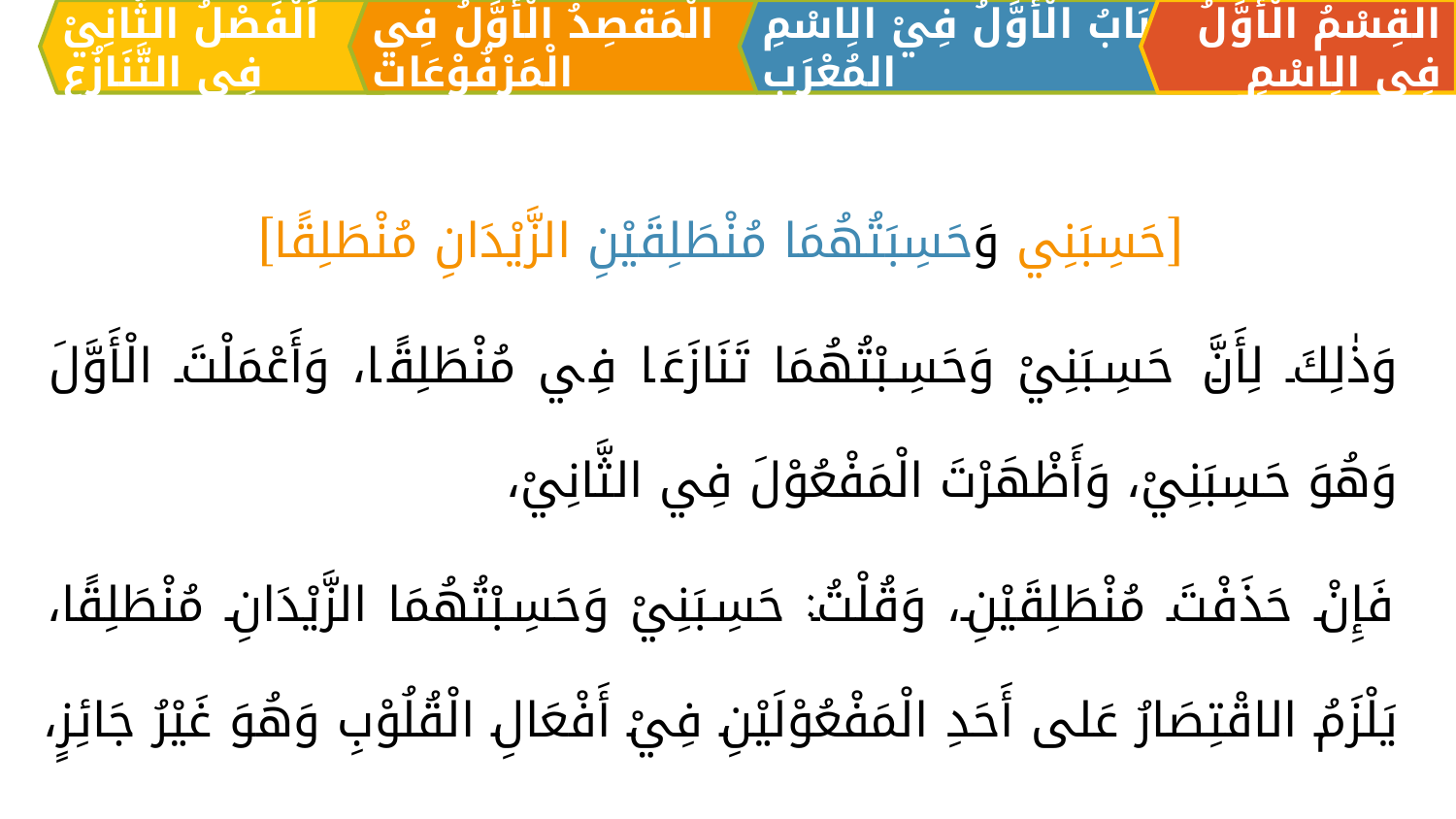

الْمَقصِدُ الْأَوَّلُ فِي الْمَرْفُوْعَات
القِسْمُ الْأَوَّلُ فِي الِاسْمِ
اَلبَابُ الْأَوَّلُ فِيْ الِاسْمِ المُعْرَبِ
اَلْفَصْلُ الثَّانِيْ فِي التَّنَازُعِ
[حَسِبَنِي وَحَسِبَتُهُمَا مُنْطَلِقَيْنِ الزَّيْدَانِ مُنْطَلِقًا]
وَذٰلِكَ لِأَنَّ حَسِبَنِيْ وَحَسِبْتُهُمَا تَنَازَعَا فِي مُنْطَلِقًا، وَأَعْمَلْتَ الْأَوَّلَ وَهُوَ حَسِبَنِيْ، وَأَظْهَرْتَ الْمَفْعُوْلَ فِي الثَّانِيْ،
فَإِنْ حَذَفْتَ مُنْطَلِقَيْنِ، وَقُلْتُ: حَسِبَنِيْ وَحَسِبْتُهُمَا الزَّيْدَانِ مُنْطَلِقًا، يَلْزَمُ الاقْتِصَارُ عَلى أَحَدِ الْمَفْعُوْلَيْنِ فِيْ أَفْعَالِ الْقُلُوْبِ وَهُوَ غَيْرُ جَائِزٍ،